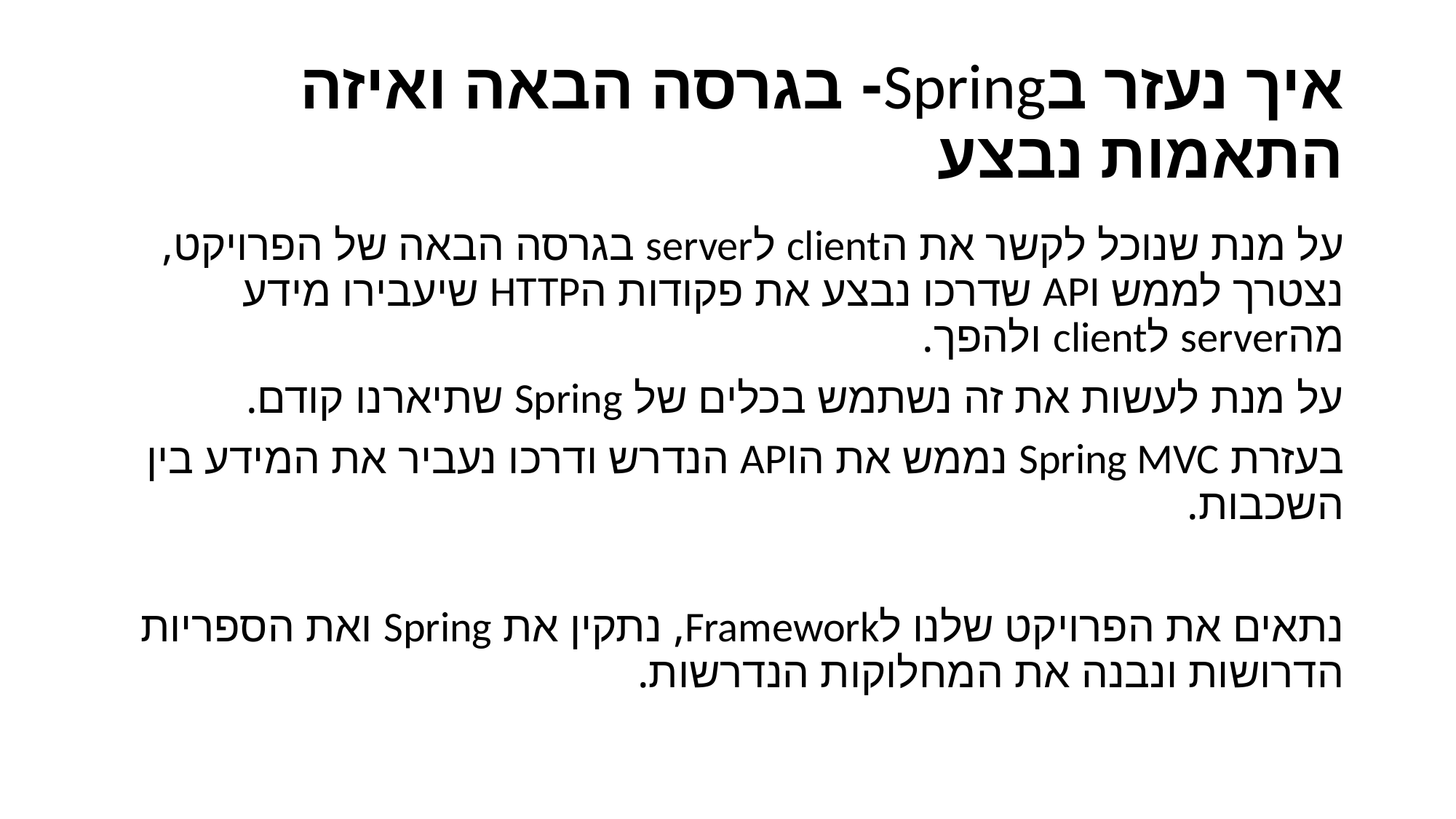

# איך נעזר בSpring- בגרסה הבאה ואיזה התאמות נבצע
על מנת שנוכל לקשר את הclient לserver בגרסה הבאה של הפרויקט, נצטרך לממש API שדרכו נבצע את פקודות הHTTP שיעבירו מידע מהserver לclient ולהפך.
על מנת לעשות את זה נשתמש בכלים של Spring שתיארנו קודם.
בעזרת Spring MVC נממש את הAPI הנדרש ודרכו נעביר את המידע בין השכבות.

נתאים את הפרויקט שלנו לFramework, נתקין את Spring ואת הספריות הדרושות ונבנה את המחלוקות הנדרשות.